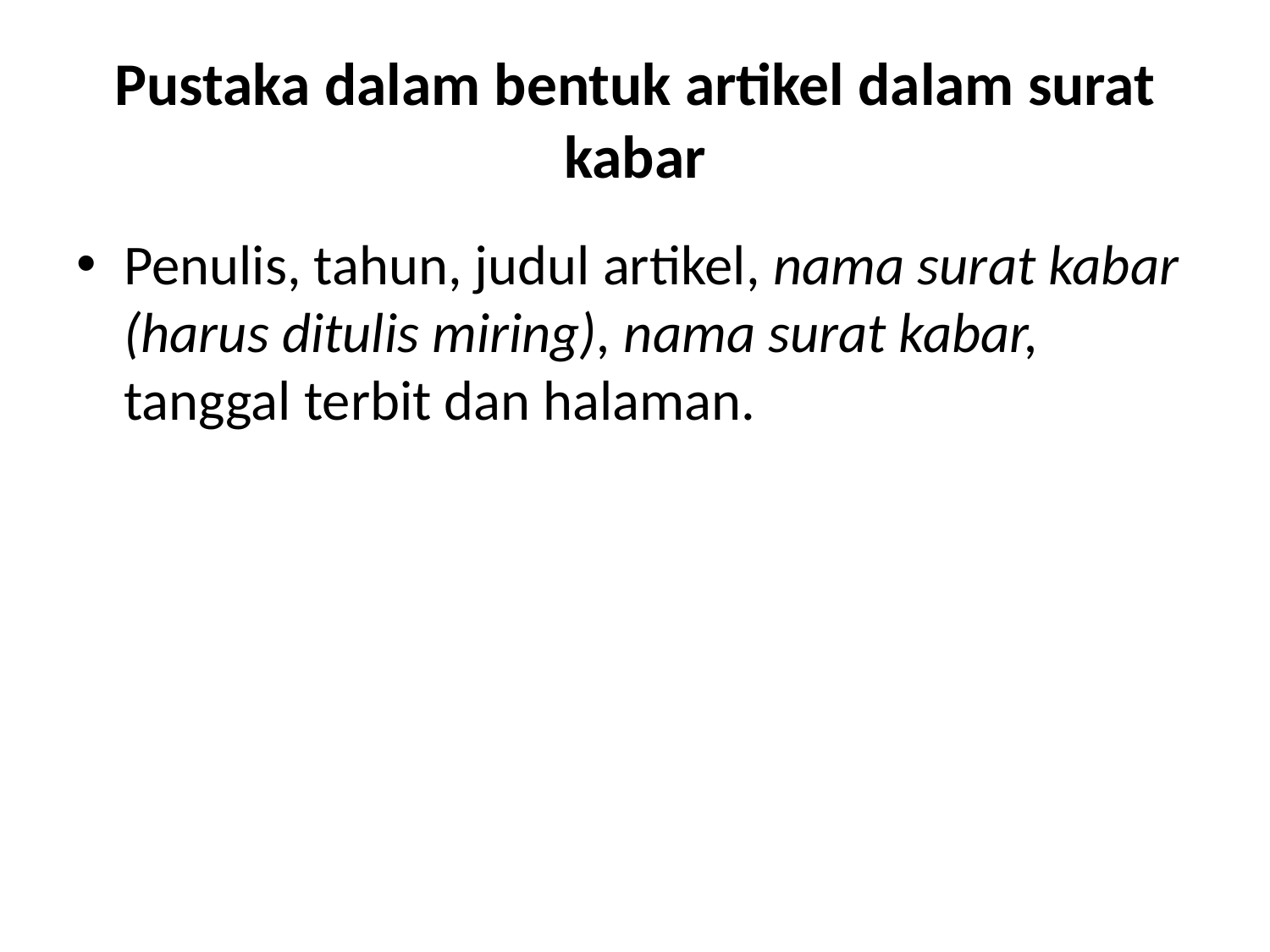

# Pustaka dalam bentuk artikel dalam surat kabar
Penulis, tahun, judul artikel, nama surat kabar (harus ditulis miring), nama surat kabar, tanggal terbit dan halaman.